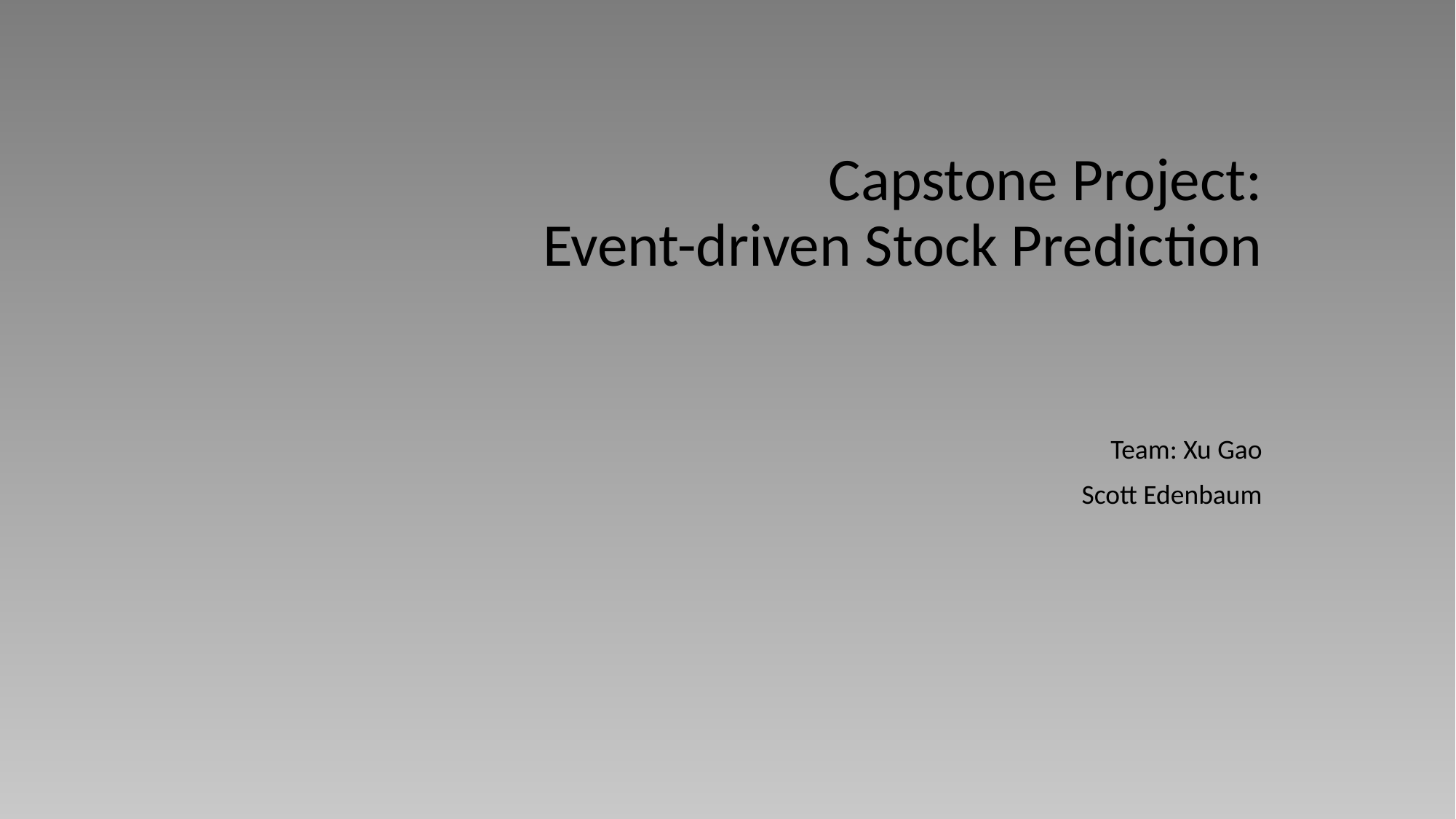

# Capstone Project: Event-driven Stock Prediction
Team: Xu Gao
Scott Edenbaum